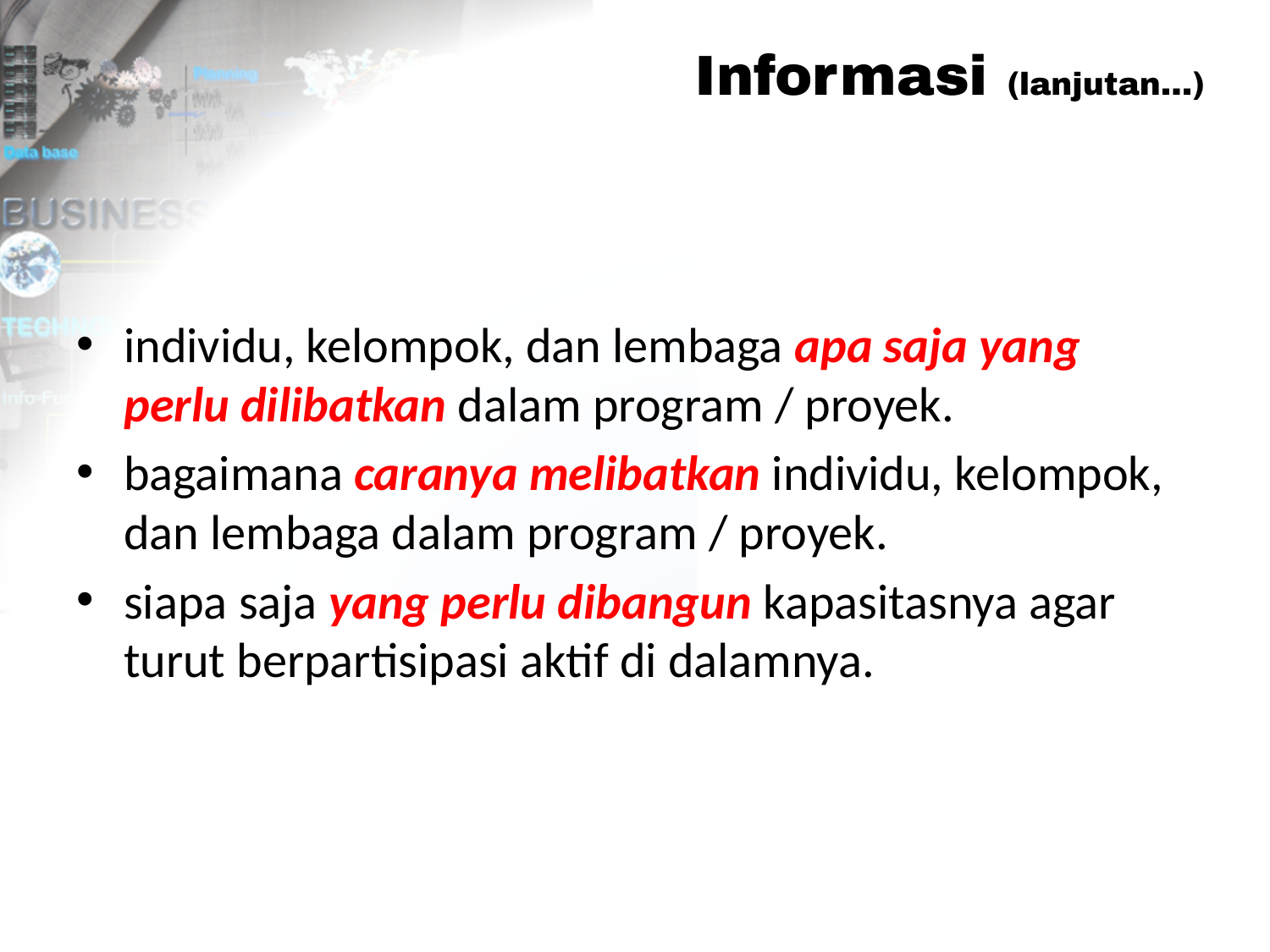

Informasi (lanjutan…)

individu, kelompok, dan lembaga apa saja yang perlu dilibatkan dalam program / proyek.
bagaimana caranya melibatkan individu, kelompok, dan lembaga dalam program / proyek.
siapa saja yang perlu dibangun kapasitasnya agar turut berpartisipasi aktif di dalamnya.